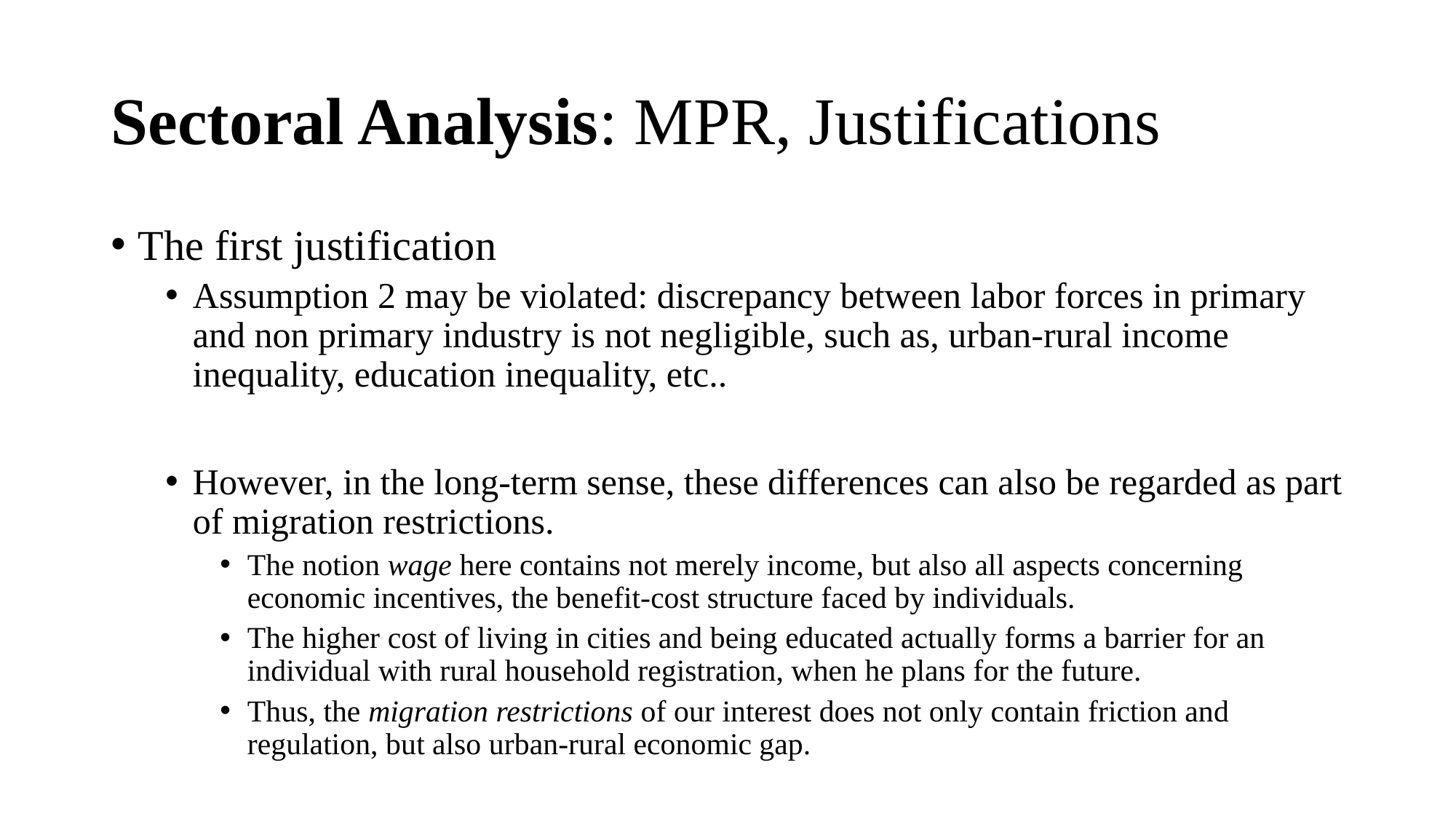

# Sectoral Analysis: MPR, Justifications
The first justification
Assumption 2 may be violated: discrepancy between labor forces in primary and non primary industry is not negligible, such as, urban-rural income inequality, education inequality, etc..

However, in the long-term sense, these differences can also be regarded as part of migration restrictions.
The notion wage here contains not merely income, but also all aspects concerning economic incentives, the benefit-cost structure faced by individuals.
The higher cost of living in cities and being educated actually forms a barrier for an individual with rural household registration, when he plans for the future.
Thus, the migration restrictions of our interest does not only contain friction and regulation, but also urban-rural economic gap.